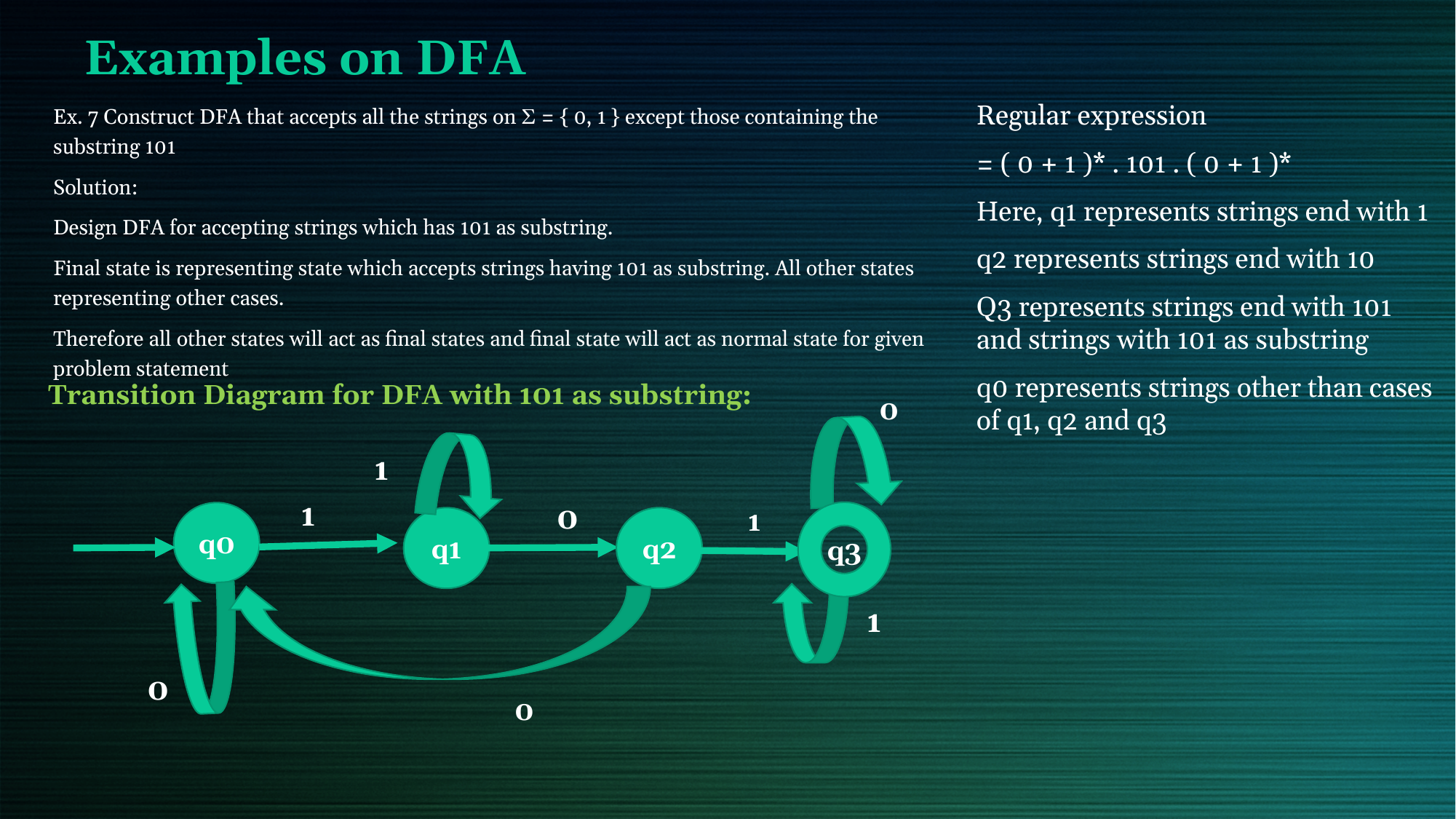

# Examples on DFA
Regular expression
= ( 0 + 1 )* . 101 . ( 0 + 1 )*
Here, q1 represents strings end with 1
q2 represents strings end with 10
Q3 represents strings end with 101 and strings with 101 as substring
q0 represents strings other than cases of q1, q2 and q3

Ex. 7 Construct DFA that accepts all the strings on Σ = { 0, 1 } except those containing the substring 101
Solution:
Design DFA for accepting strings which has 101 as substring.
Final state is representing state which accepts strings having 101 as substring. All other states representing other cases.
Therefore all other states will act as final states and final state will act as normal state for given problem statement
Transition Diagram for DFA with 101 as substring:
0

1
1
0
1
q3
q0
q1
q2

1
0
0